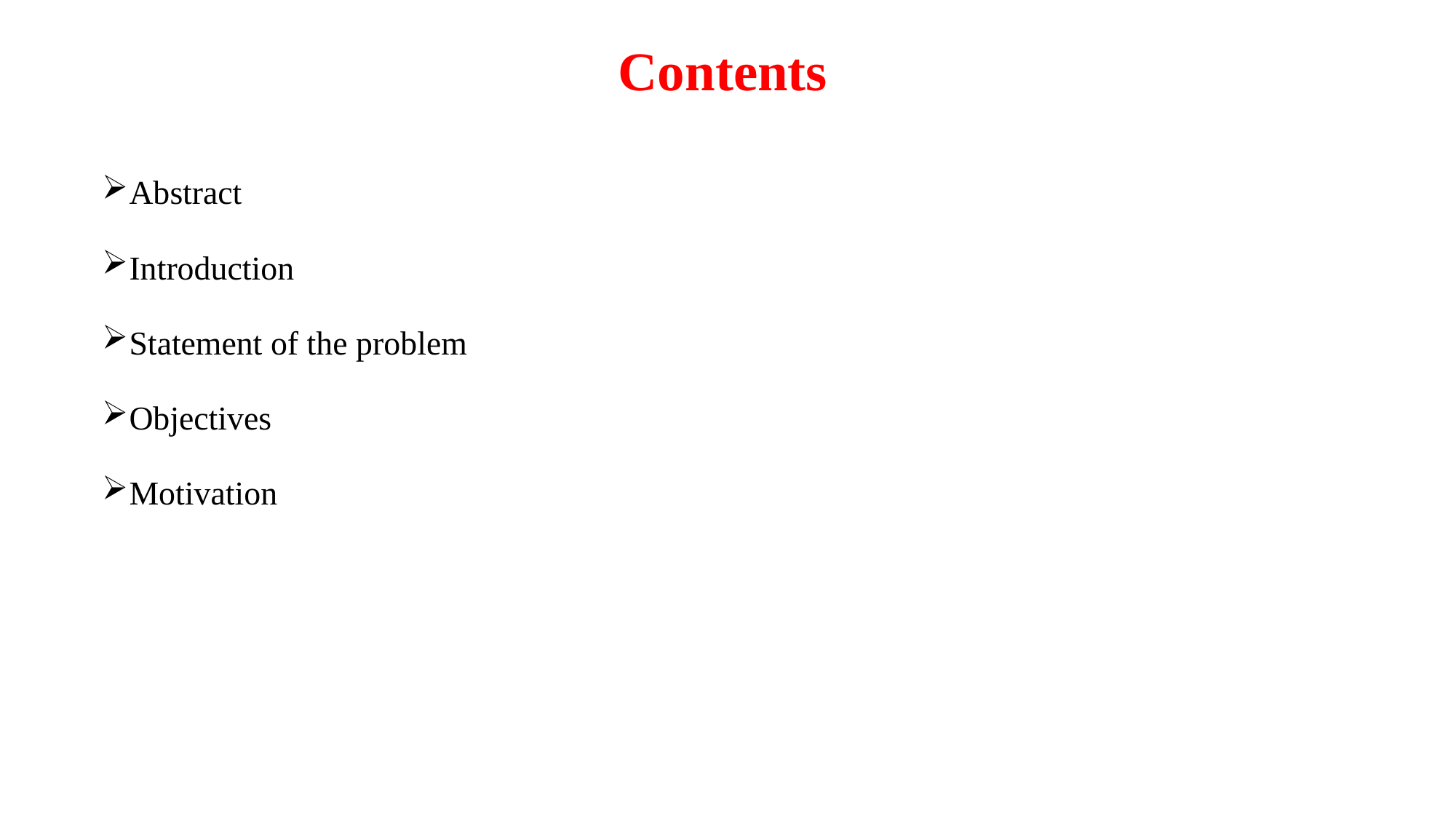

# Contents
Abstract
Introduction
Statement of the problem
Objectives
Motivation